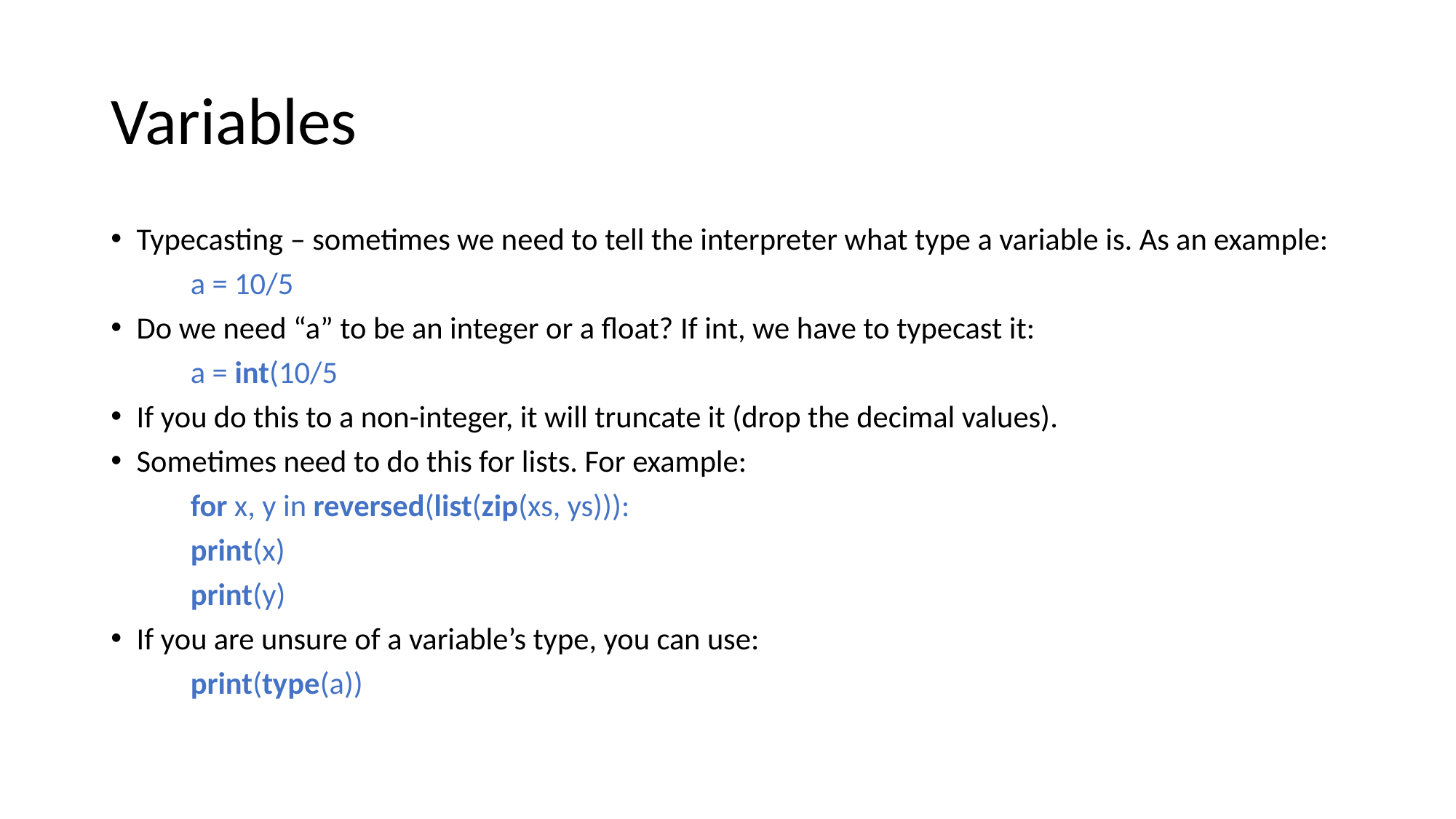

# Variables
Typecasting – sometimes we need to tell the interpreter what type a variable is. As an example:
	a = 10/5
Do we need “a” to be an integer or a float? If int, we have to typecast it:
	a = int(10/5
If you do this to a non-integer, it will truncate it (drop the decimal values).
Sometimes need to do this for lists. For example:
	for x, y in reversed(list(zip(xs, ys))):
		print(x)
		print(y)
If you are unsure of a variable’s type, you can use:
	print(type(a))